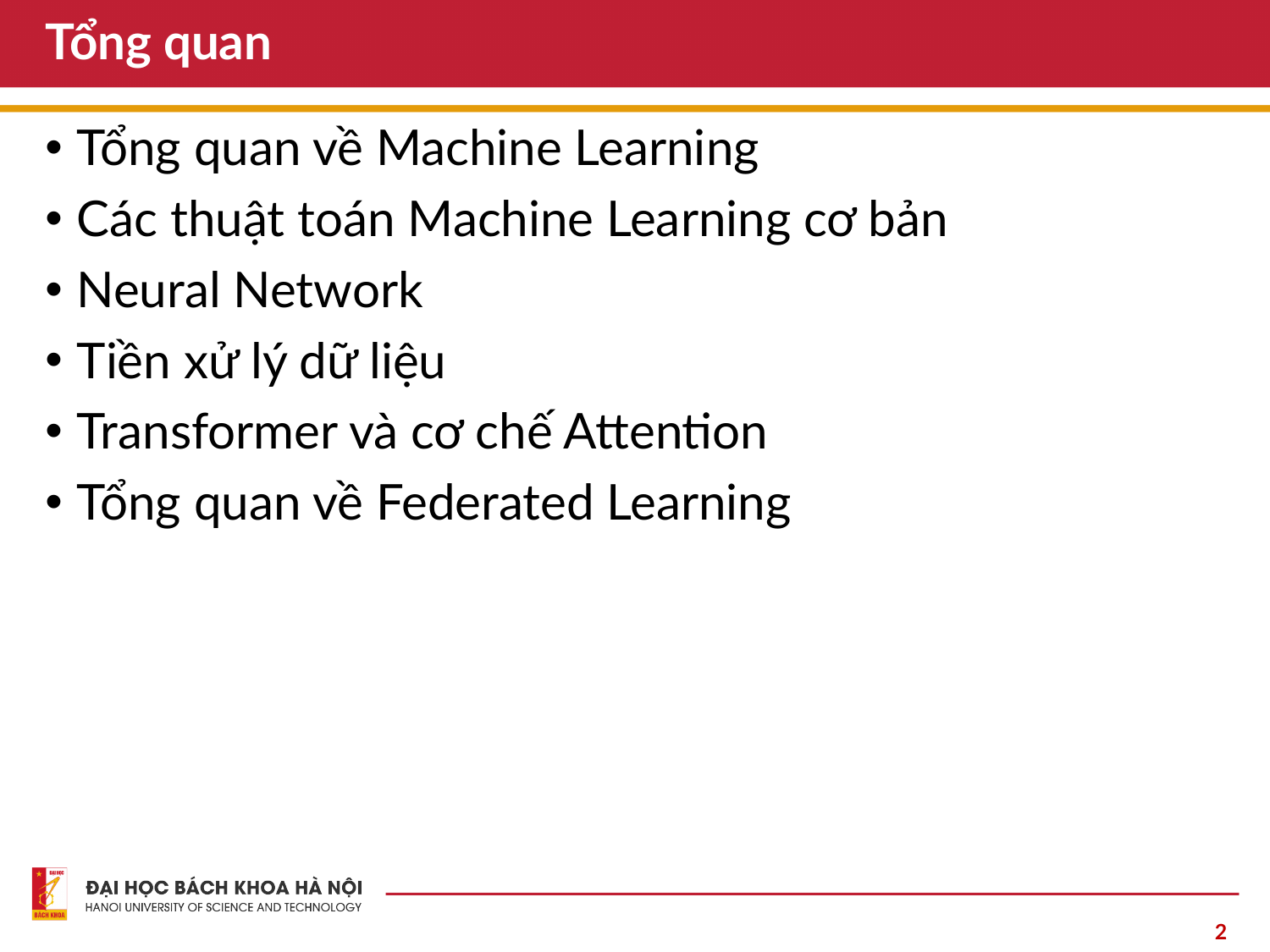

# Tổng quan
Tổng quan về Machine Learning
Các thuật toán Machine Learning cơ bản
Neural Network
Tiền xử lý dữ liệu
Transformer và cơ chế Attention
Tổng quan về Federated Learning
2